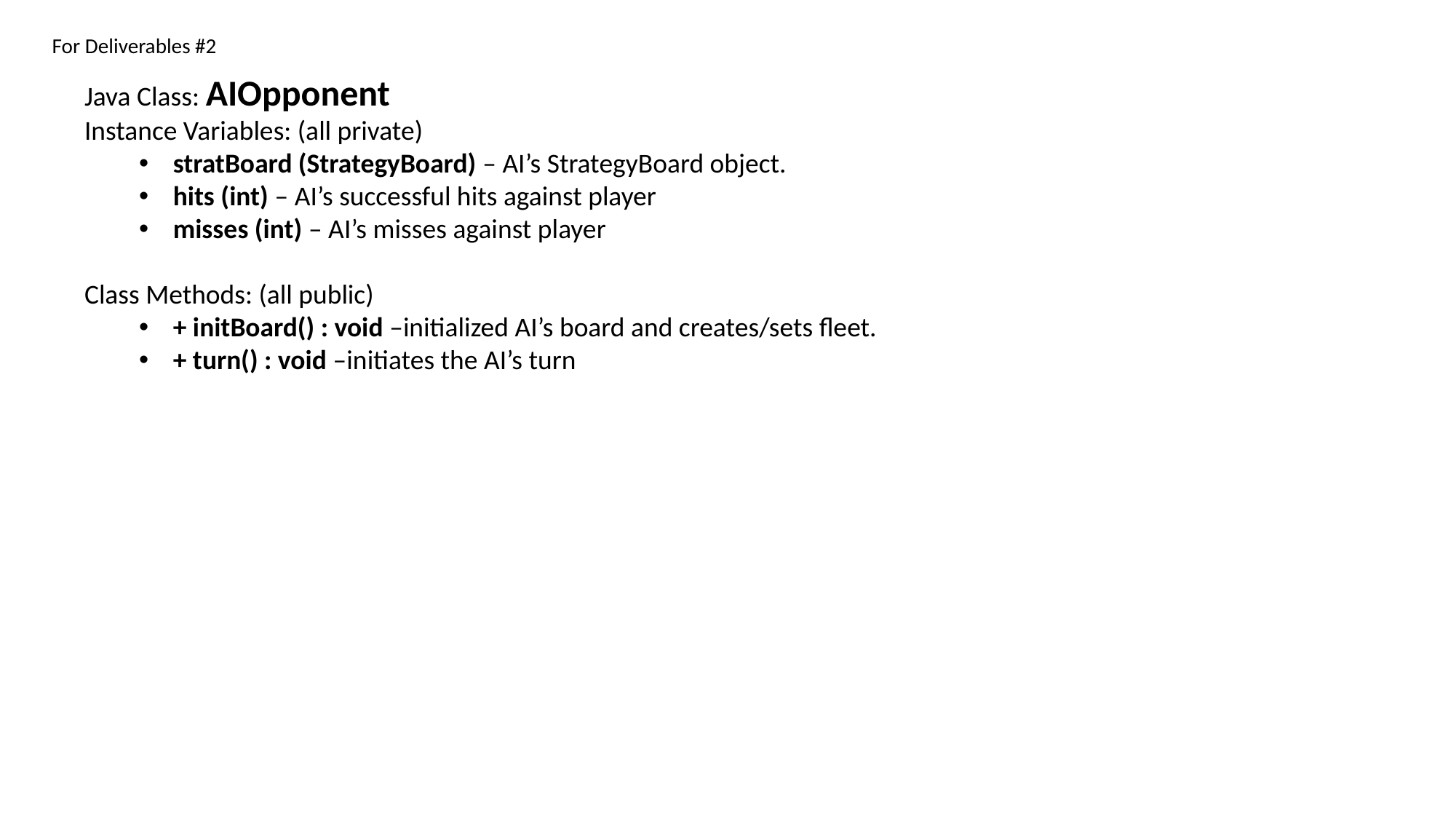

For Deliverables #2
Java Class: AIOpponent
Instance Variables: (all private)
stratBoard (StrategyBoard) – AI’s StrategyBoard object.
hits (int) – AI’s successful hits against player
misses (int) – AI’s misses against player

Class Methods: (all public)
+ initBoard() : void –initialized AI’s board and creates/sets fleet.
+ turn() : void –initiates the AI’s turn